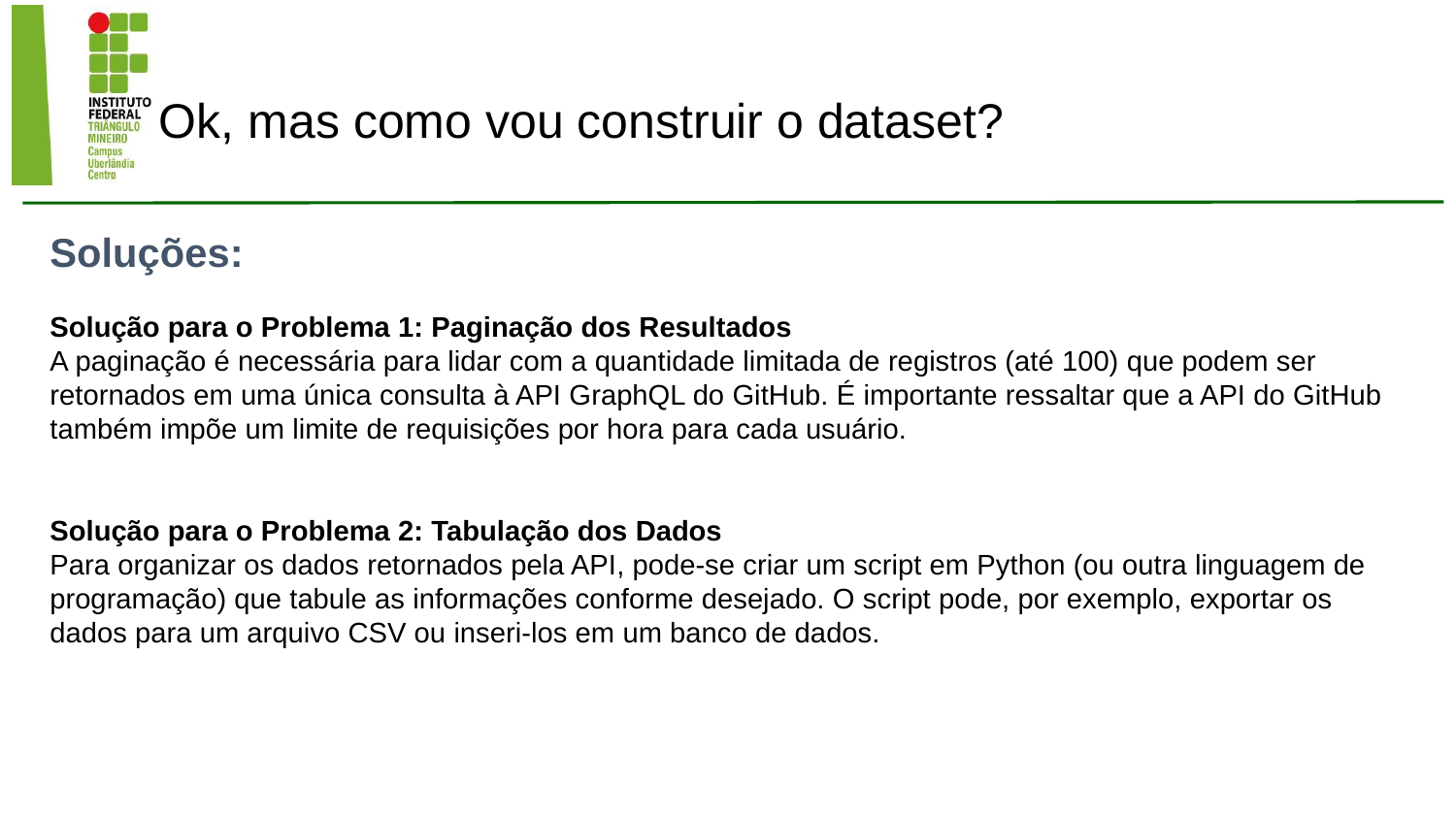

# Ok, mas como vou construir o dataset?
Soluções:

Solução para o Problema 1: Paginação dos Resultados
A paginação é necessária para lidar com a quantidade limitada de registros (até 100) que podem ser retornados em uma única consulta à API GraphQL do GitHub. É importante ressaltar que a API do GitHub também impõe um limite de requisições por hora para cada usuário.

Solução para o Problema 2: Tabulação dos Dados
Para organizar os dados retornados pela API, pode-se criar um script em Python (ou outra linguagem de programação) que tabule as informações conforme desejado. O script pode, por exemplo, exportar os dados para um arquivo CSV ou inseri-los em um banco de dados.